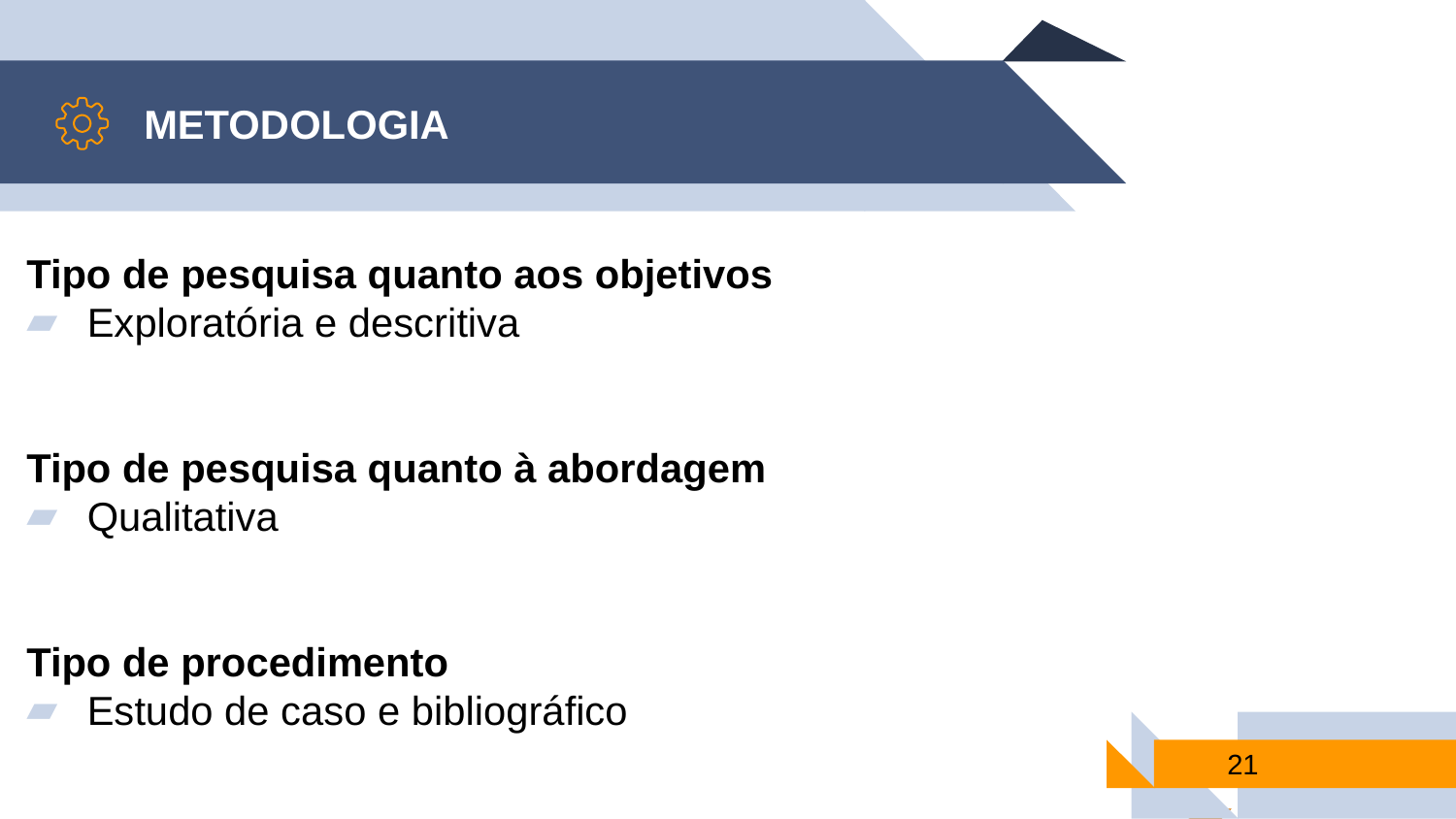

METODOLOGIA

Tipo de pesquisa quanto aos objetivos
Exploratória e descritiva

Tipo de pesquisa quanto à abordagem
Qualitativa

Tipo de procedimento
Estudo de caso e bibliográfico

21